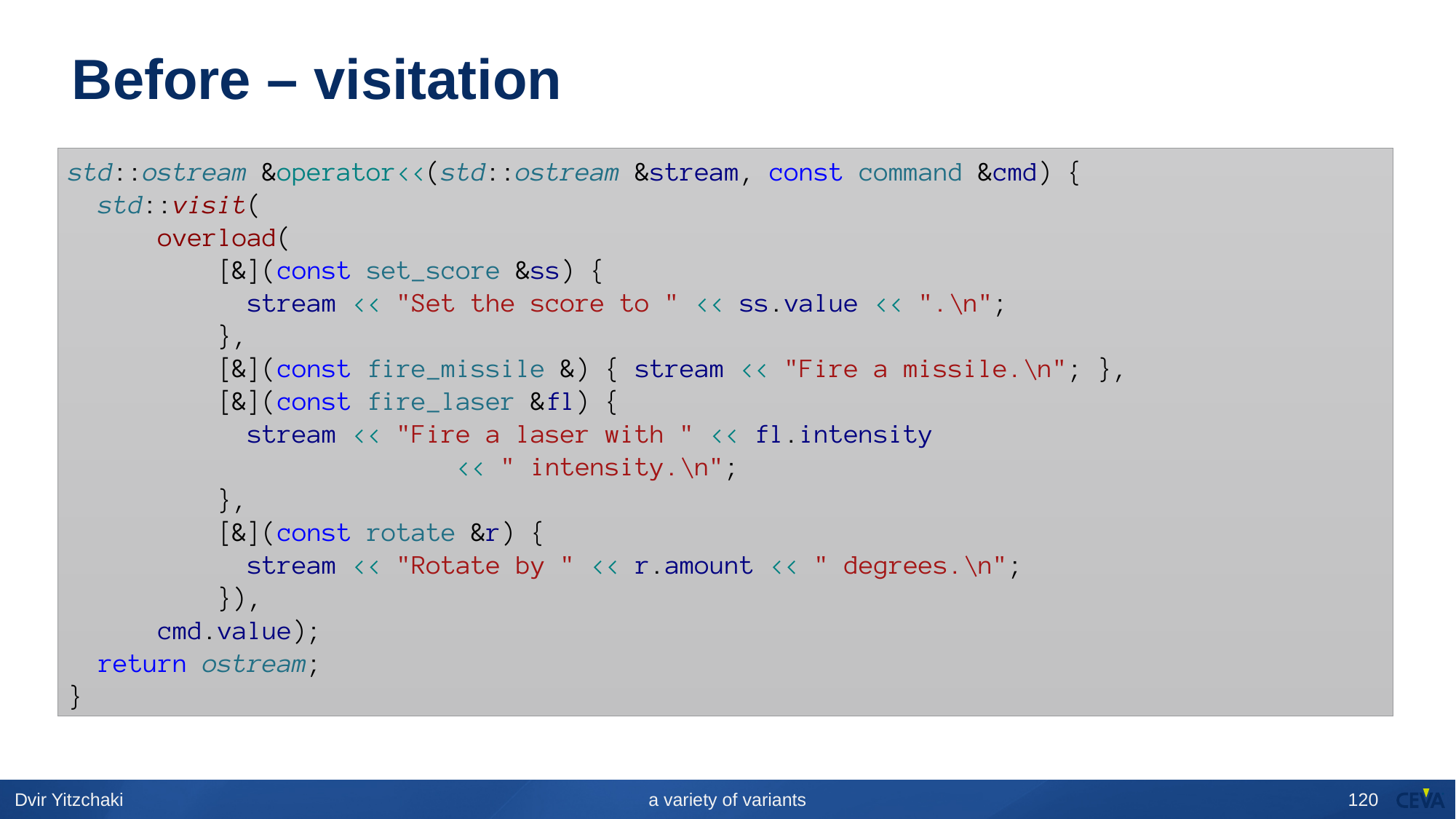

# Before – visitation
std::ostream &operator<<(std::ostream &stream, const command &cmd) {
  std::visit(
      overload(
          [&](const set_score &ss) {
            stream << "Set the score to " << ss.value << ".\n";
          },
          [&](const fire_missile &) { stream << "Fire a missile.\n"; },
          [&](const fire_laser &fl) {
            stream << "Fire a laser with " << fl.intensity
                          << " intensity.\n";
          },
          [&](const rotate &r) {
            stream << "Rotate by " << r.amount << " degrees.\n";
          }),
      cmd.value);
  return ostream;
}